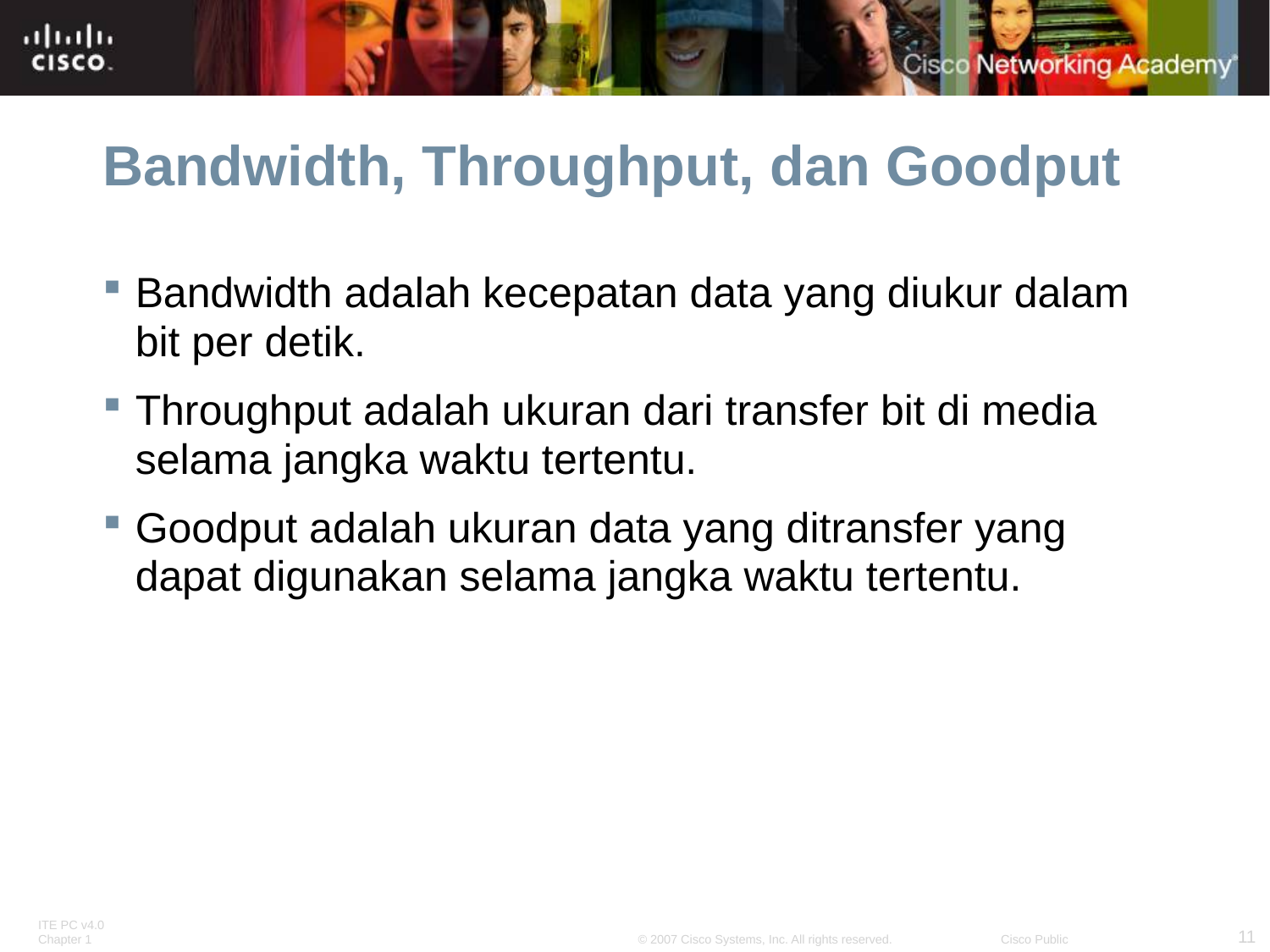

# Bandwidth, Throughput, dan Goodput
Bandwidth adalah kecepatan data yang diukur dalam bit per detik.
Throughput adalah ukuran dari transfer bit di media selama jangka waktu tertentu.
Goodput adalah ukuran data yang ditransfer yang dapat digunakan selama jangka waktu tertentu.